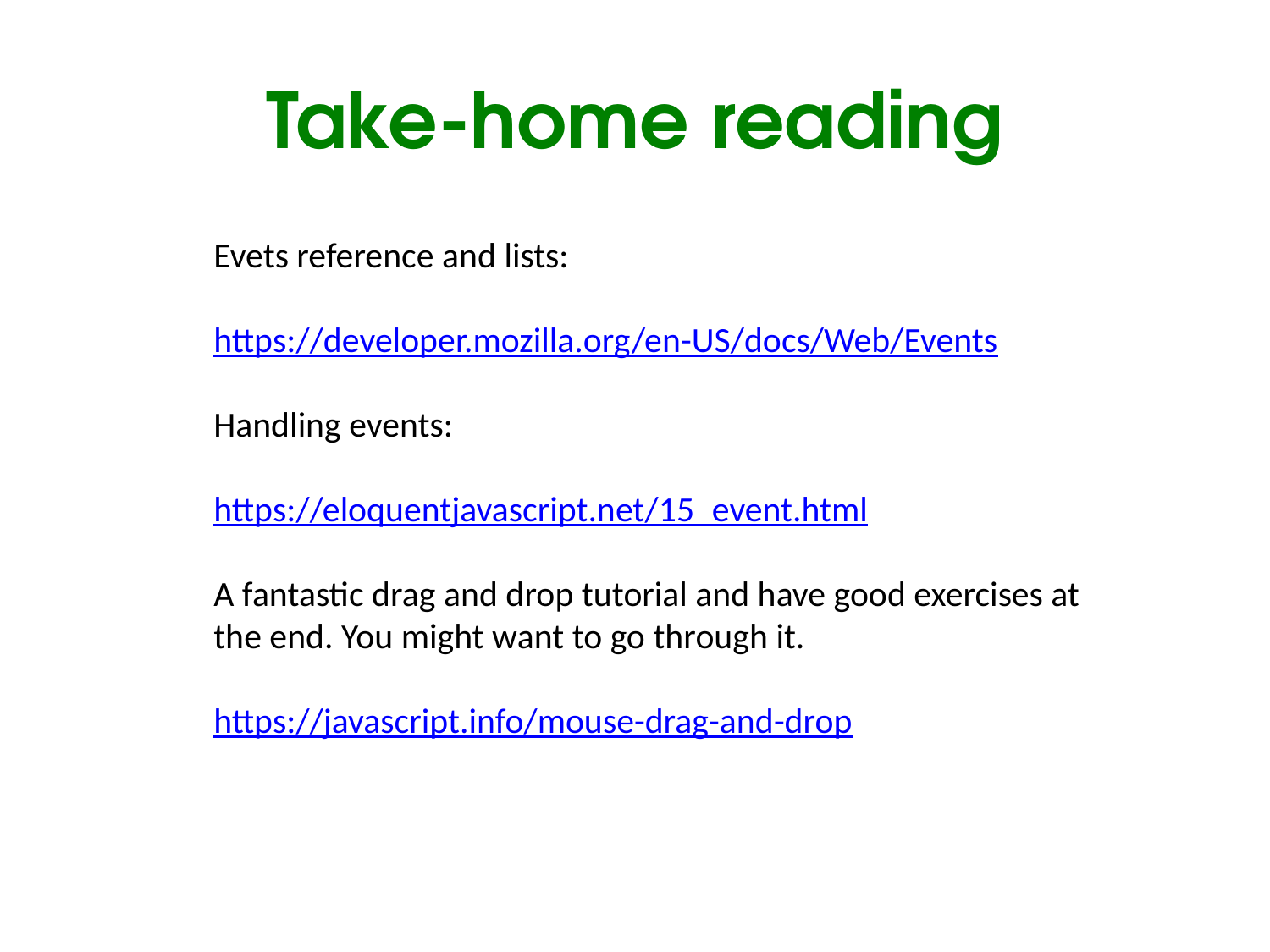

# Take-home reading

Evets reference and lists:

https://developer.mozilla.org/en-US/docs/Web/Events

Handling events:

https://eloquentjavascript.net/15_event.html

A fantastic drag and drop tutorial and have good exercises at the end. You might want to go through it.

https://javascript.info/mouse-drag-and-drop